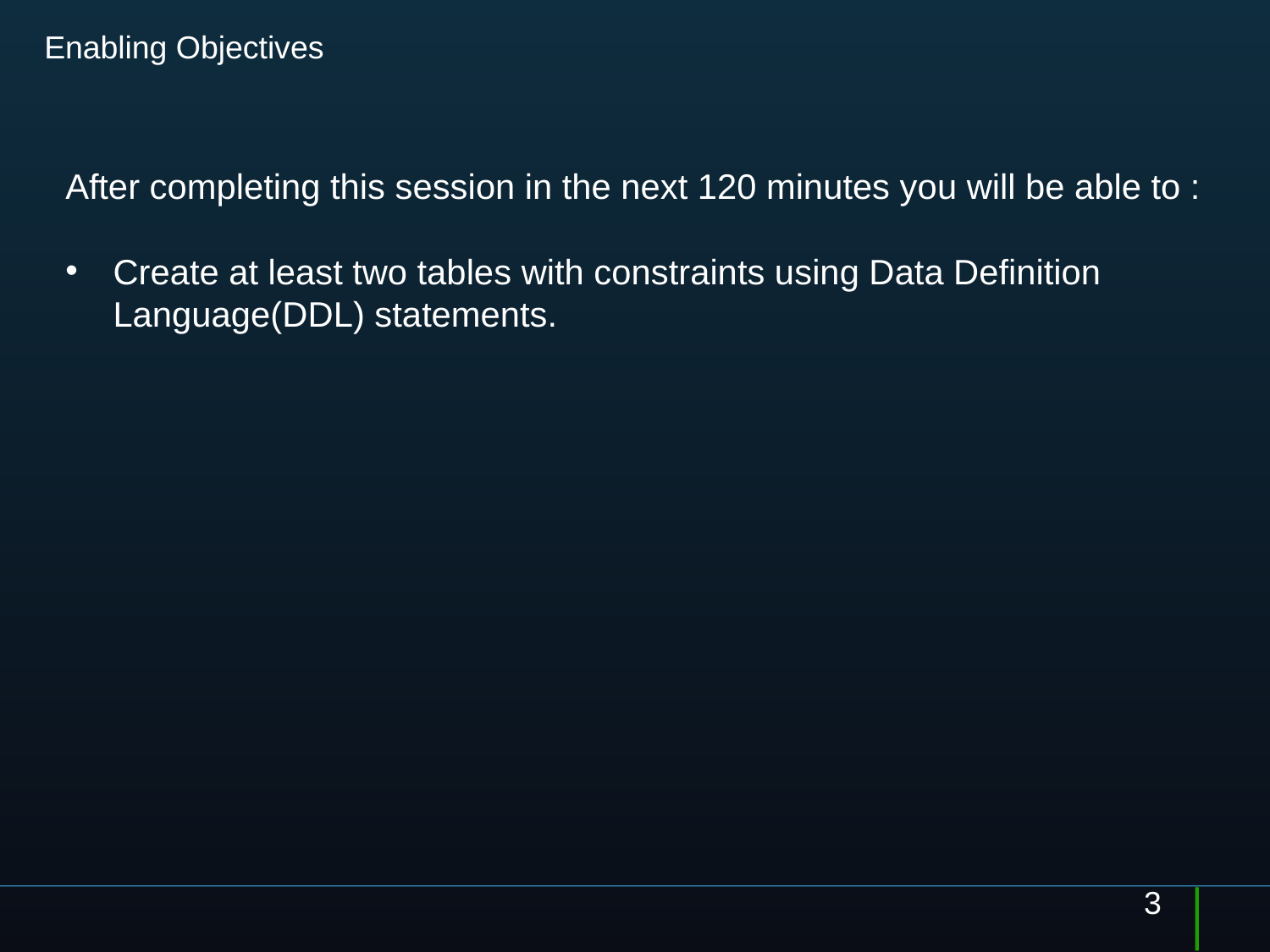

# Enabling Objectives
After completing this session in the next 120 minutes you will be able to :

Create at least two tables with constraints using Data Definition Language(DDL) statements.

3